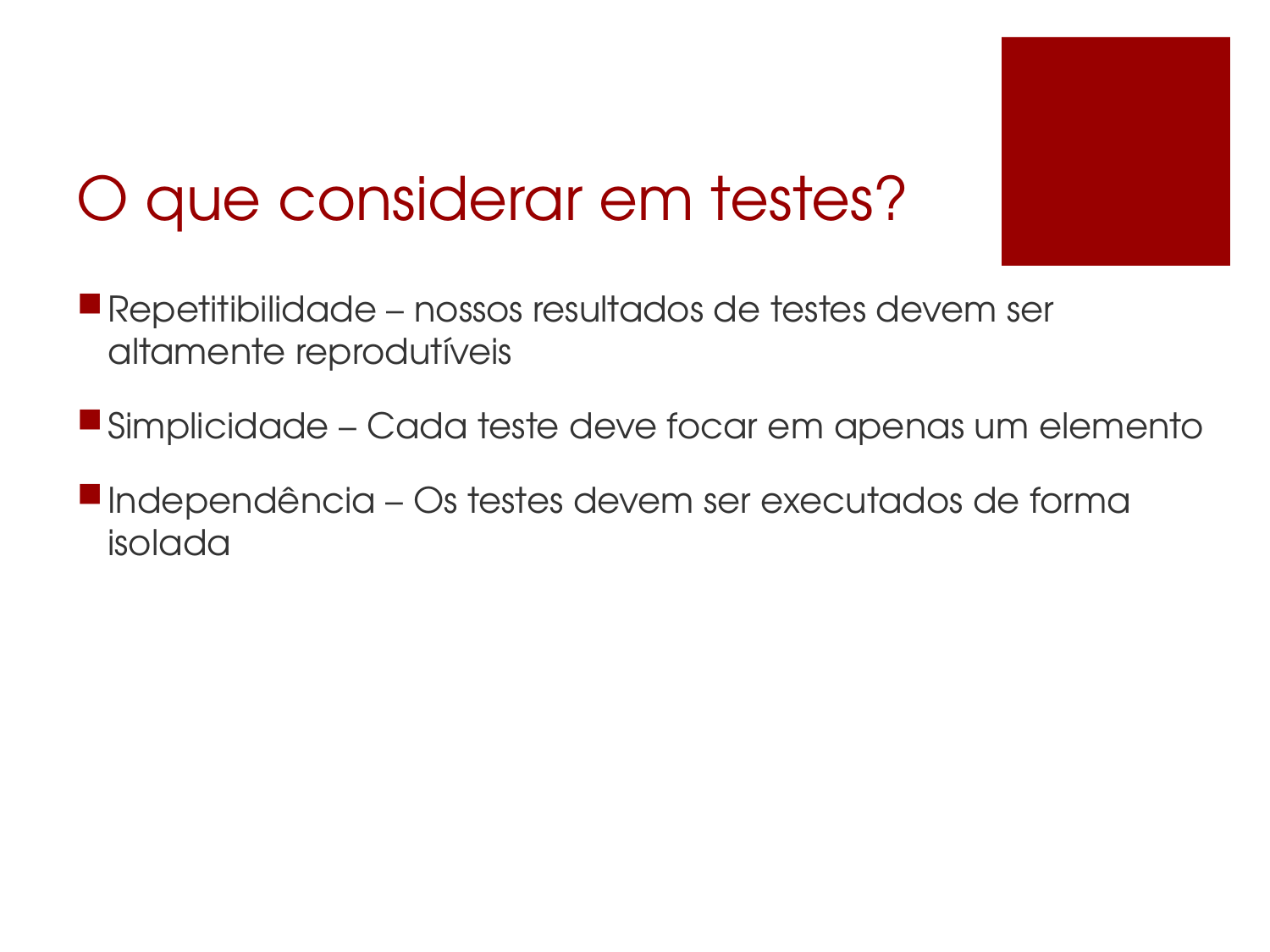

# O que considerar em testes?
Repetitibilidade – nossos resultados de testes devem ser altamente reprodutíveis
Simplicidade – Cada teste deve focar em apenas um elemento
Independência – Os testes devem ser executados de forma isolada